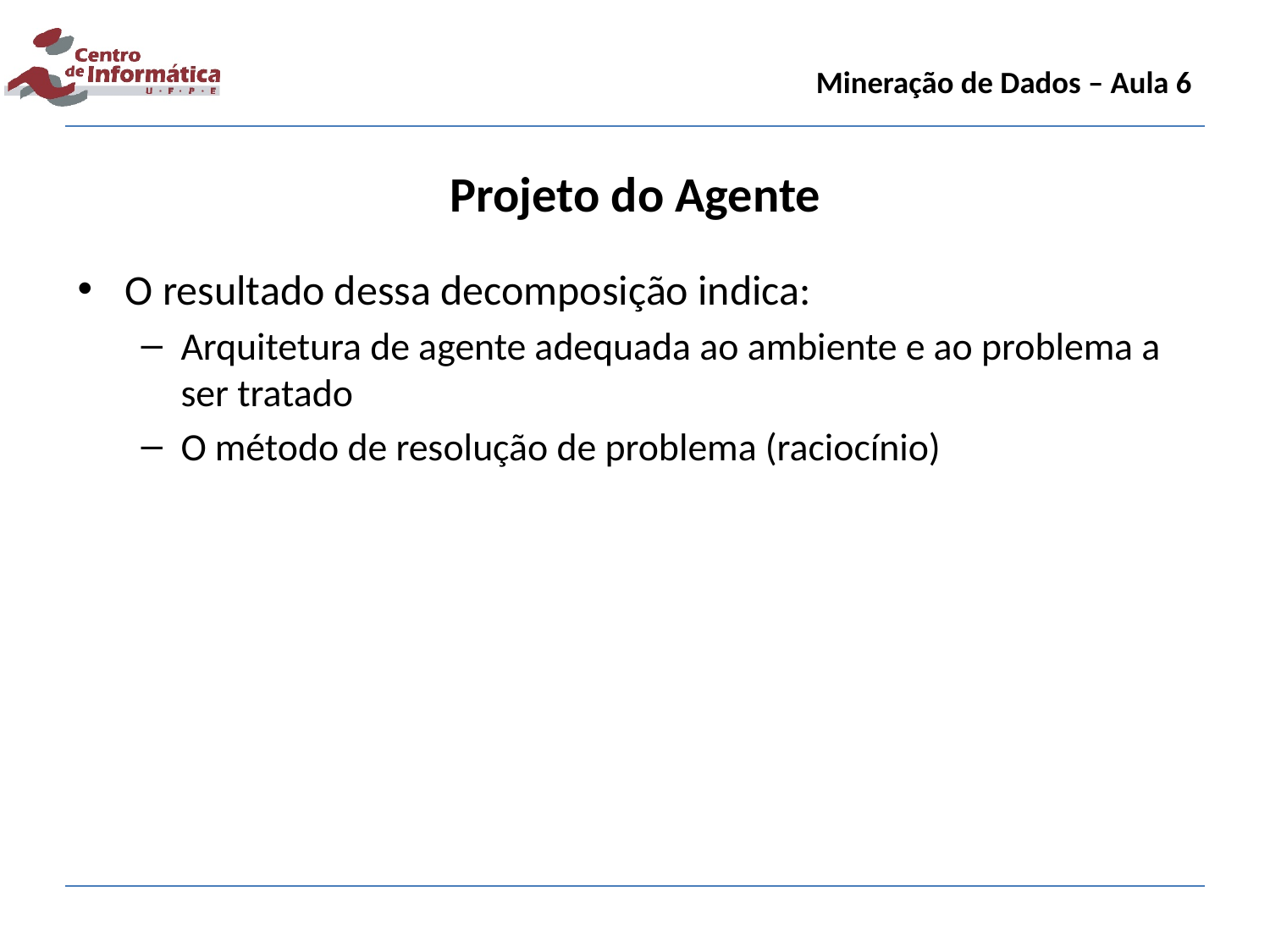

Mineração de Dados – Aula 6
Projeto do Agente
O resultado dessa decomposição indica:
Arquitetura de agente adequada ao ambiente e ao problema a ser tratado
O método de resolução de problema (raciocínio)